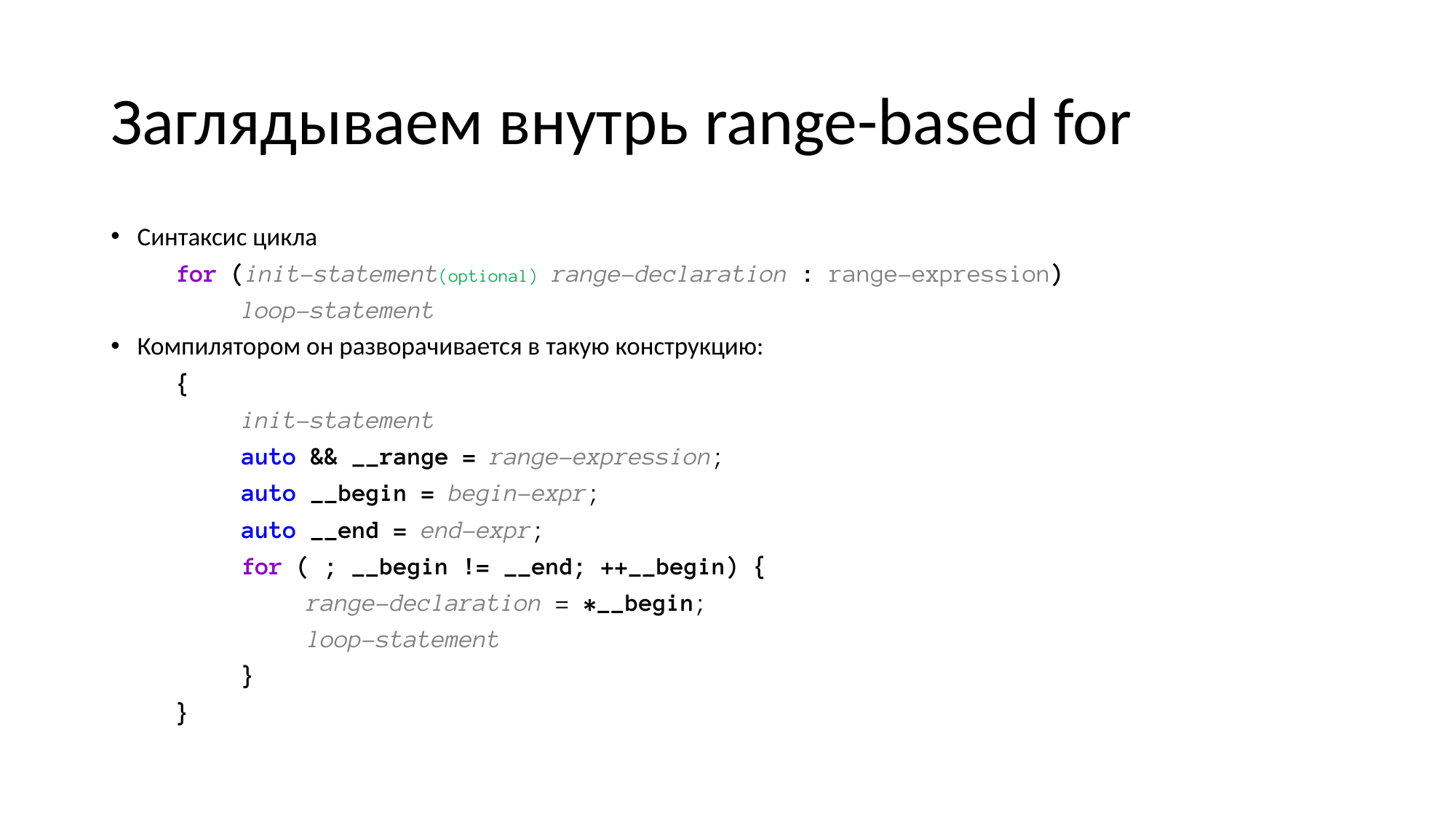

# Заглядываем внутрь range-based for
Синтаксис цикла
	for (init-statement(optional) range-declaration : range-expression)
		loop-statement
Компилятором он разворачивается в такую конструкцию:
	{
		init-statement
		auto && __range = range-expression;
		auto __begin = begin-expr;
		auto __end = end-expr;
		for ( ; __begin != __end; ++__begin) {
			range-declaration = *__begin;
			loop-statement
		}
	}